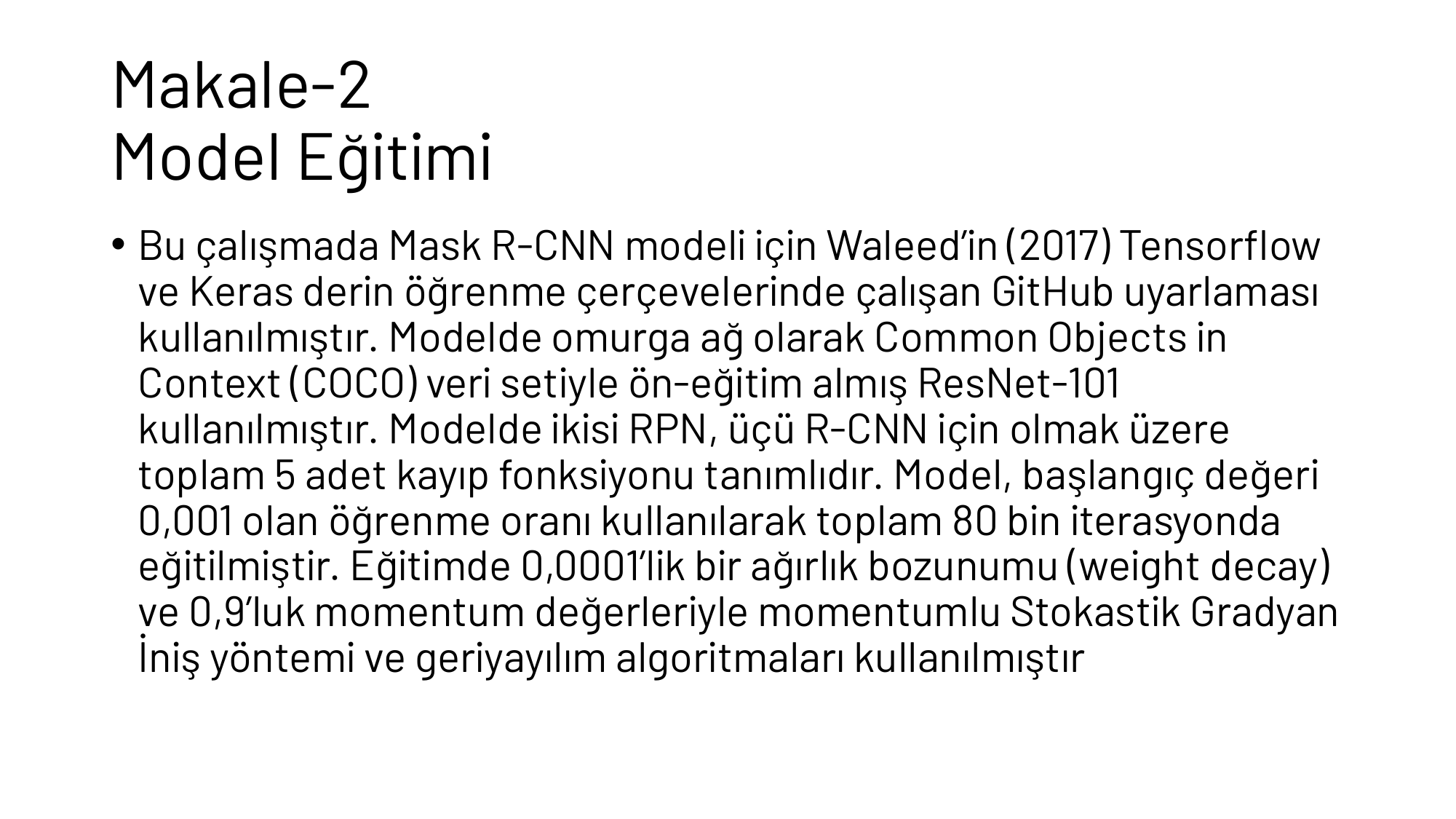

# Makale-2 Model Eğitimi
Bu çalışmada Mask R-CNN modeli için Waleed’in (2017) Tensorflow ve Keras derin öğrenme çerçevelerinde çalışan GitHub uyarlaması kullanılmıştır. Modelde omurga ağ olarak Common Objects in Context (COCO) veri setiyle ön-eğitim almış ResNet-101 kullanılmıştır. Modelde ikisi RPN, üçü R-CNN için olmak üzere toplam 5 adet kayıp fonksiyonu tanımlıdır. Model, başlangıç değeri 0,001 olan öğrenme oranı kullanılarak toplam 80 bin iterasyonda eğitilmiştir. Eğitimde 0,0001’lik bir ağırlık bozunumu (weight decay) ve 0,9’luk momentum değerleriyle momentumlu Stokastik Gradyan İniş yöntemi ve geriyayılım algoritmaları kullanılmıştır